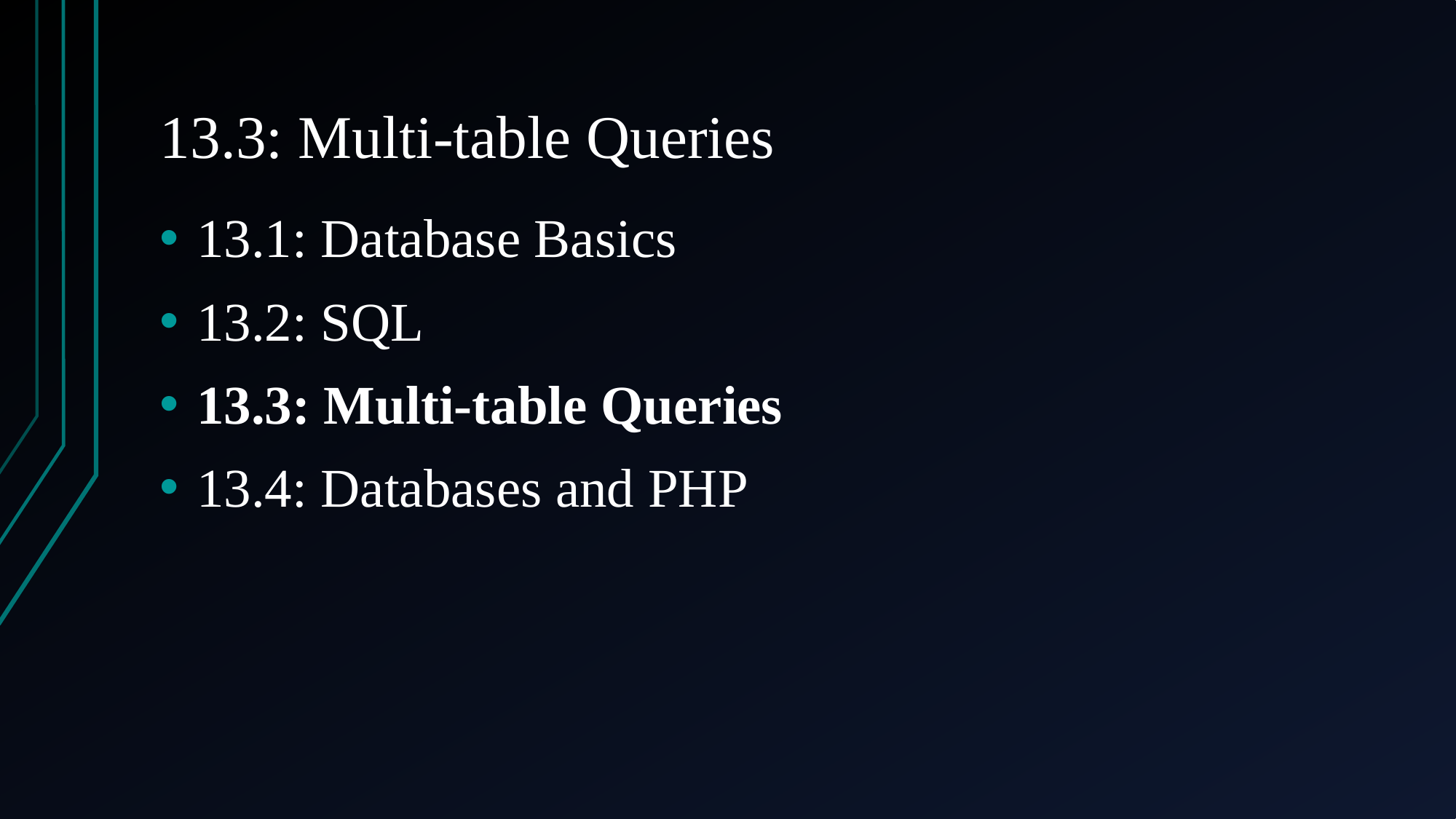

# 13.3: Multi-table Queries
13.1: Database Basics
13.2: SQL
13.3: Multi-table Queries
13.4: Databases and PHP